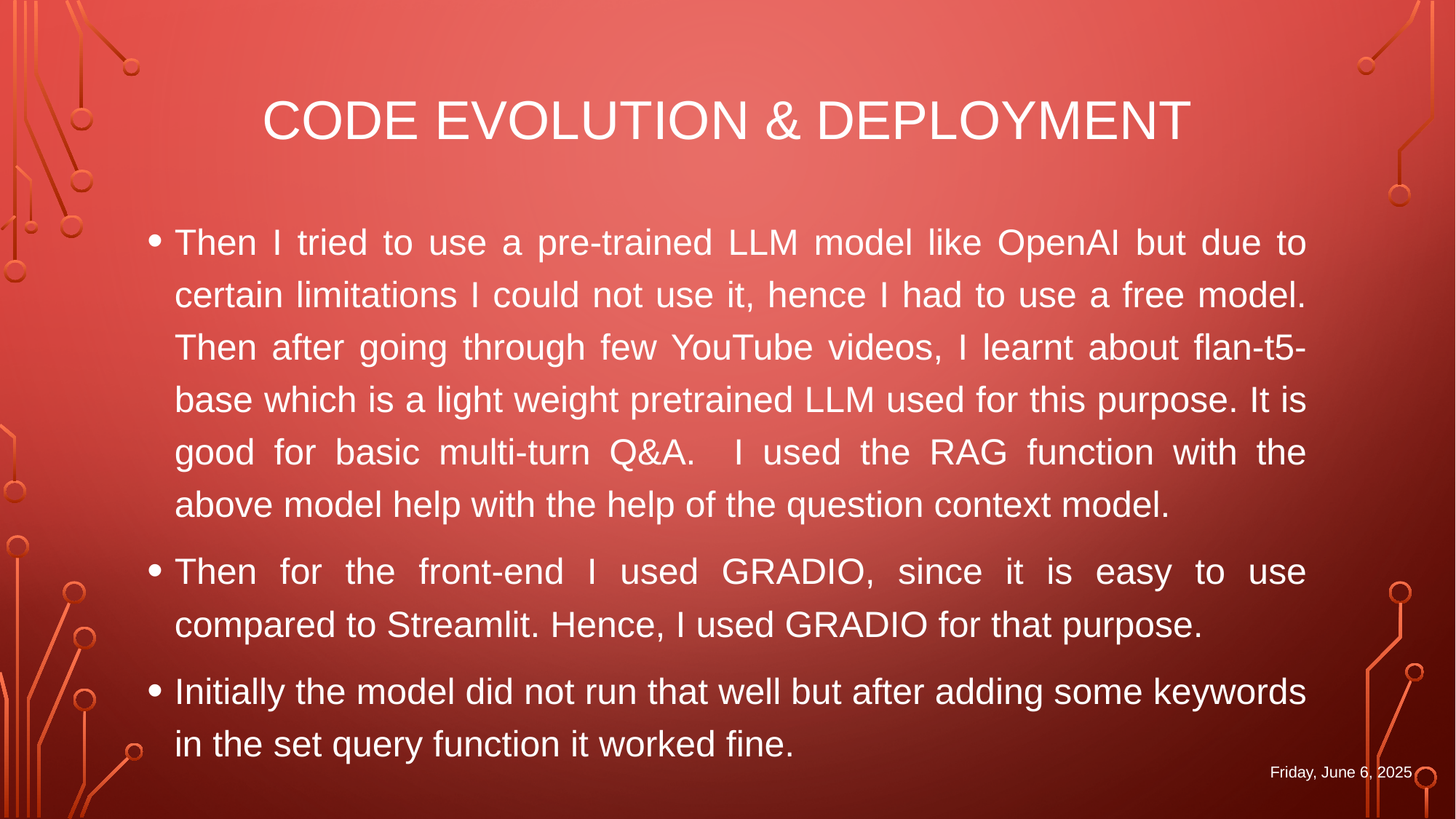

# CODE EVOLUTION & DEPLOYMENT
Then I tried to use a pre-trained LLM model like OpenAI but due to certain limitations I could not use it, hence I had to use a free model. Then after going through few YouTube videos, I learnt about flan-t5-base which is a light weight pretrained LLM used for this purpose. It is good for basic multi-turn Q&A.  I used the RAG function with the above model help with the help of the question context model.
Then for the front-end I used GRADIO, since it is easy to use compared to Streamlit. Hence, I used GRADIO for that purpose.
Initially the model did not run that well but after adding some keywords in the set query function it worked fine.
Friday, June 6, 2025